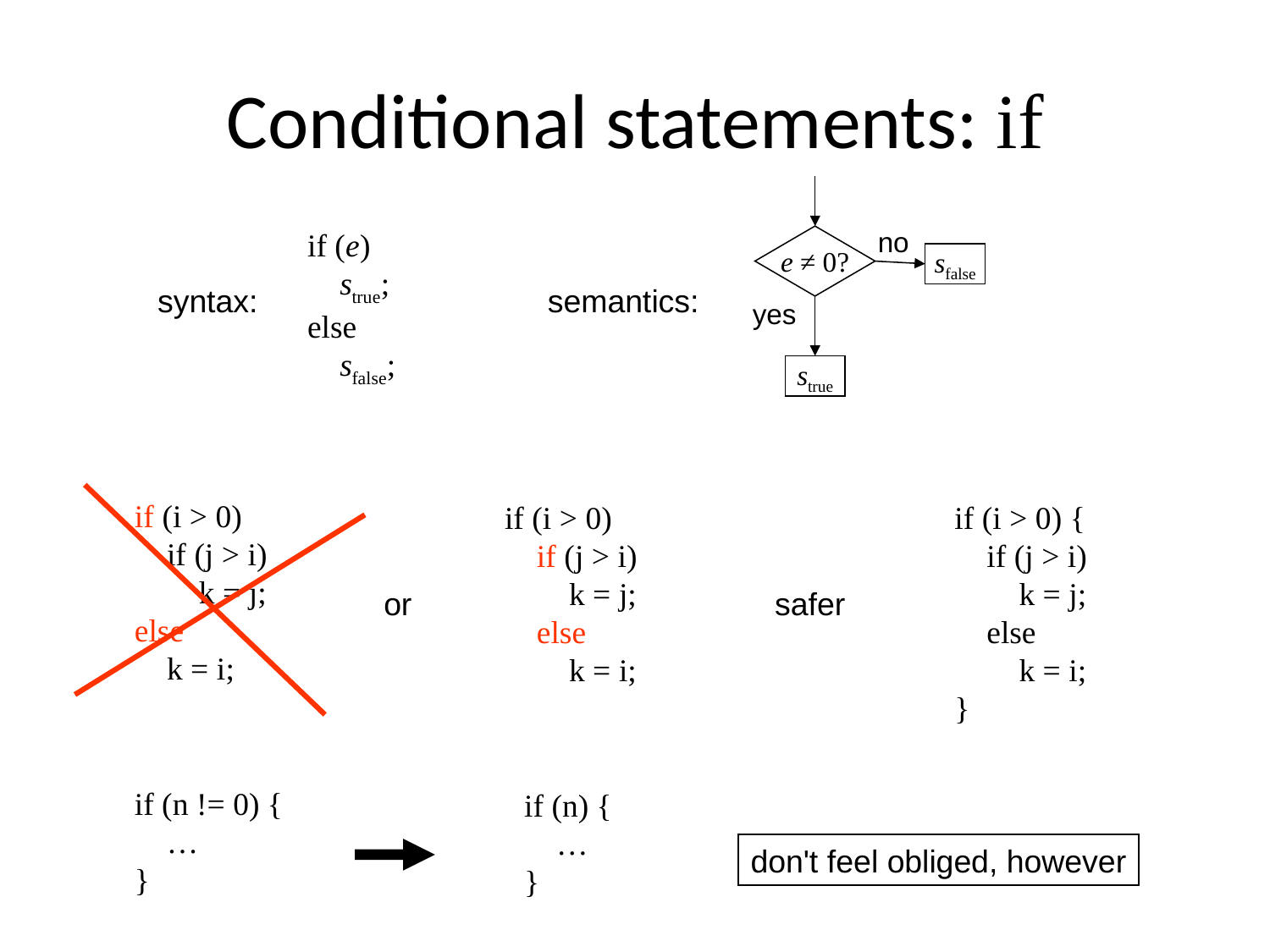

# Conditional statements: if
no
e ≠ 0?
sfalse
yes
strue
semantics:
if (e)
    strue;
else
    sfalse;
syntax:

if (i > 0)
    if (j > i)
        k = j;
else
    k = i;
if (i > 0)
    if (j > i)
        k = j;
    else
        k = i;
or
if (i > 0) {
    if (j > i)
        k = j;
    else
        k = i;
}
safer
if (n != 0) {
    …
}
if (n) {
    …
}

don't feel obliged, however